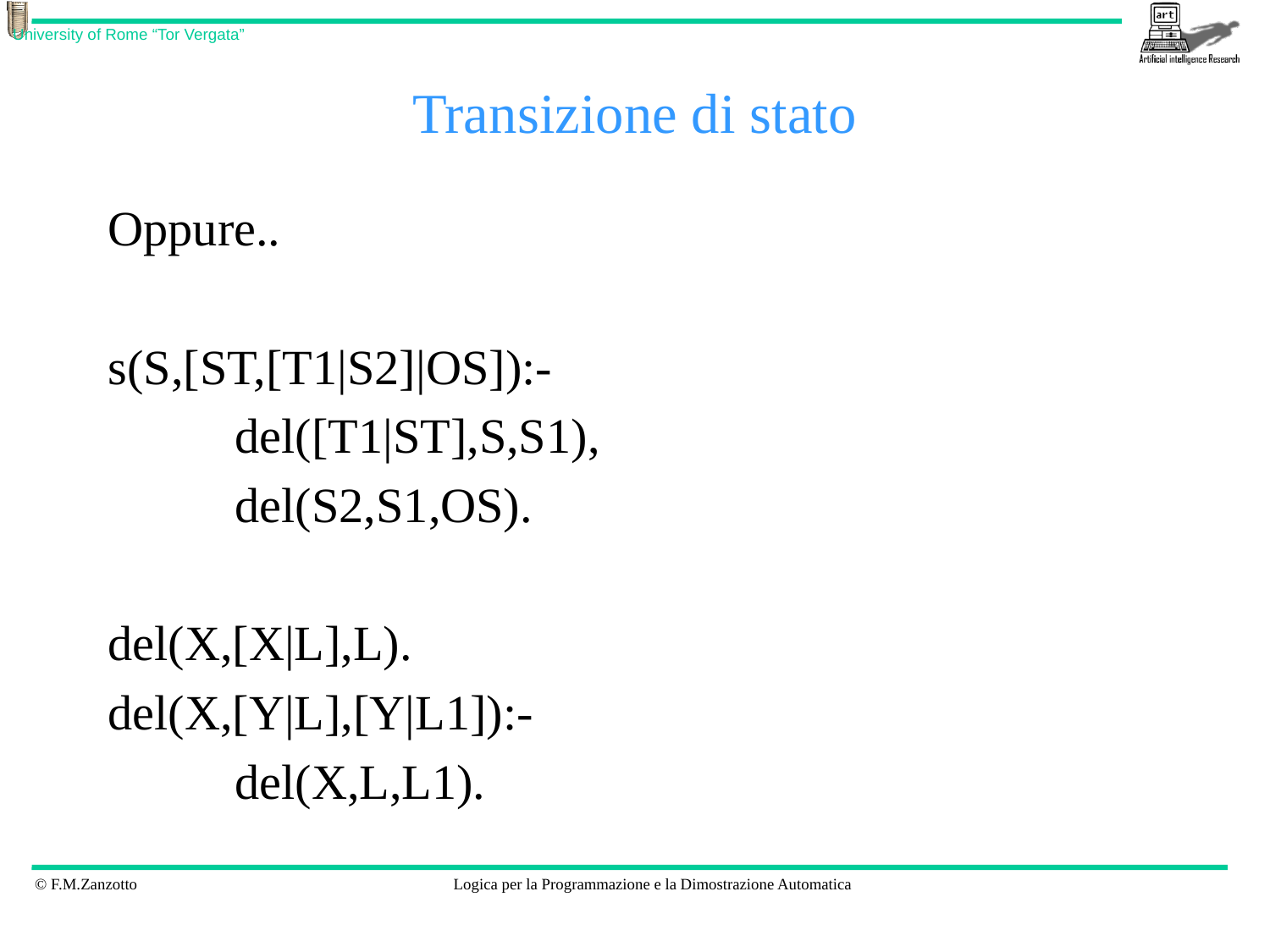

# Transizione di stato
Oppure..

s(S,[ST,[T1|S2]|OS]):-
	del([T1|ST],S,S1),
	del(S2,S1,OS).

del(X,[X|L],L).
del(X,[Y|L],[Y|L1]):-
	del(X,L,L1).